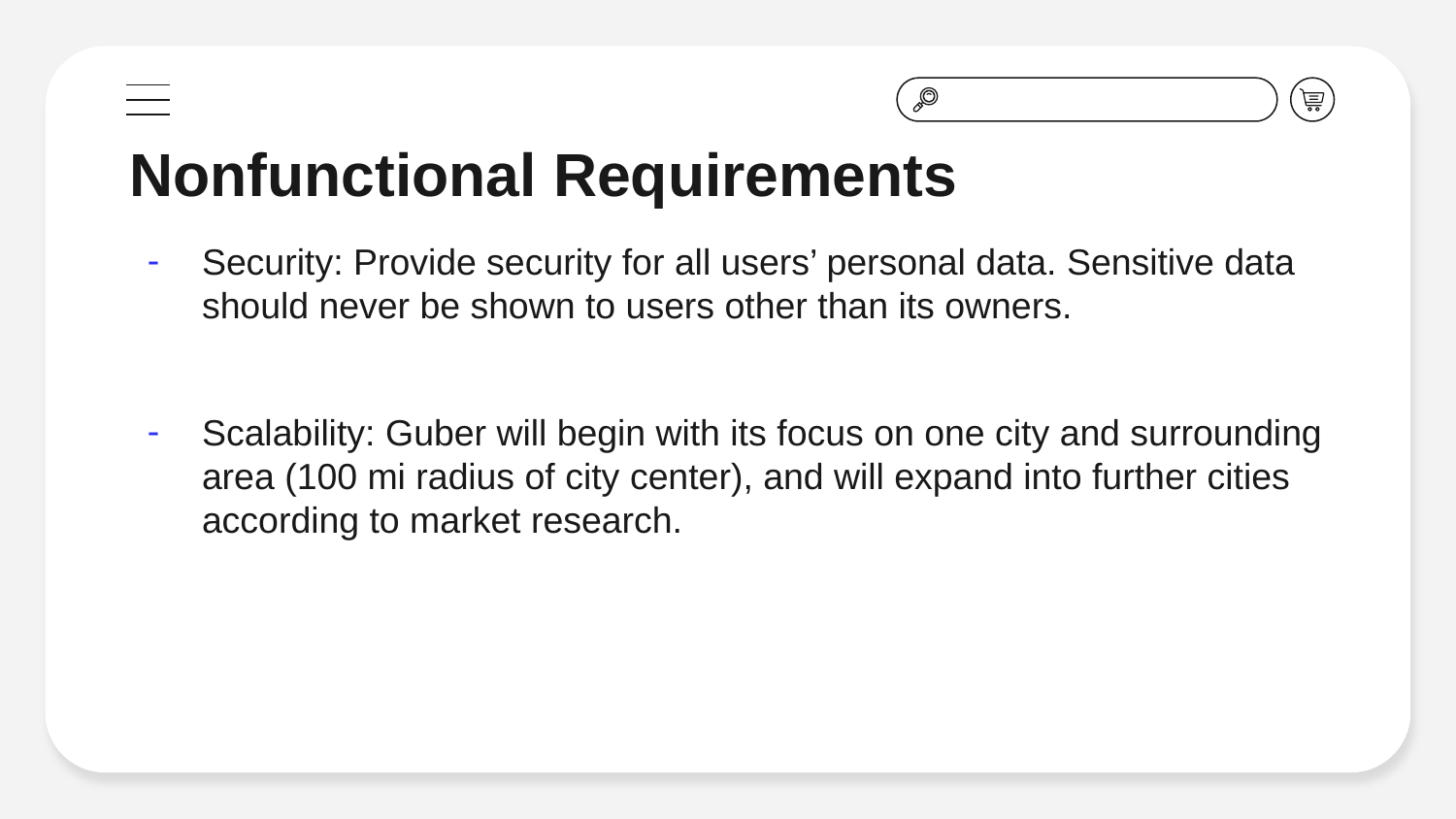

# Nonfunctional Requirements
Security: Provide security for all users’ personal data. Sensitive data should never be shown to users other than its owners.

Scalability: Guber will begin with its focus on one city and surrounding area (100 mi radius of city center), and will expand into further cities according to market research.